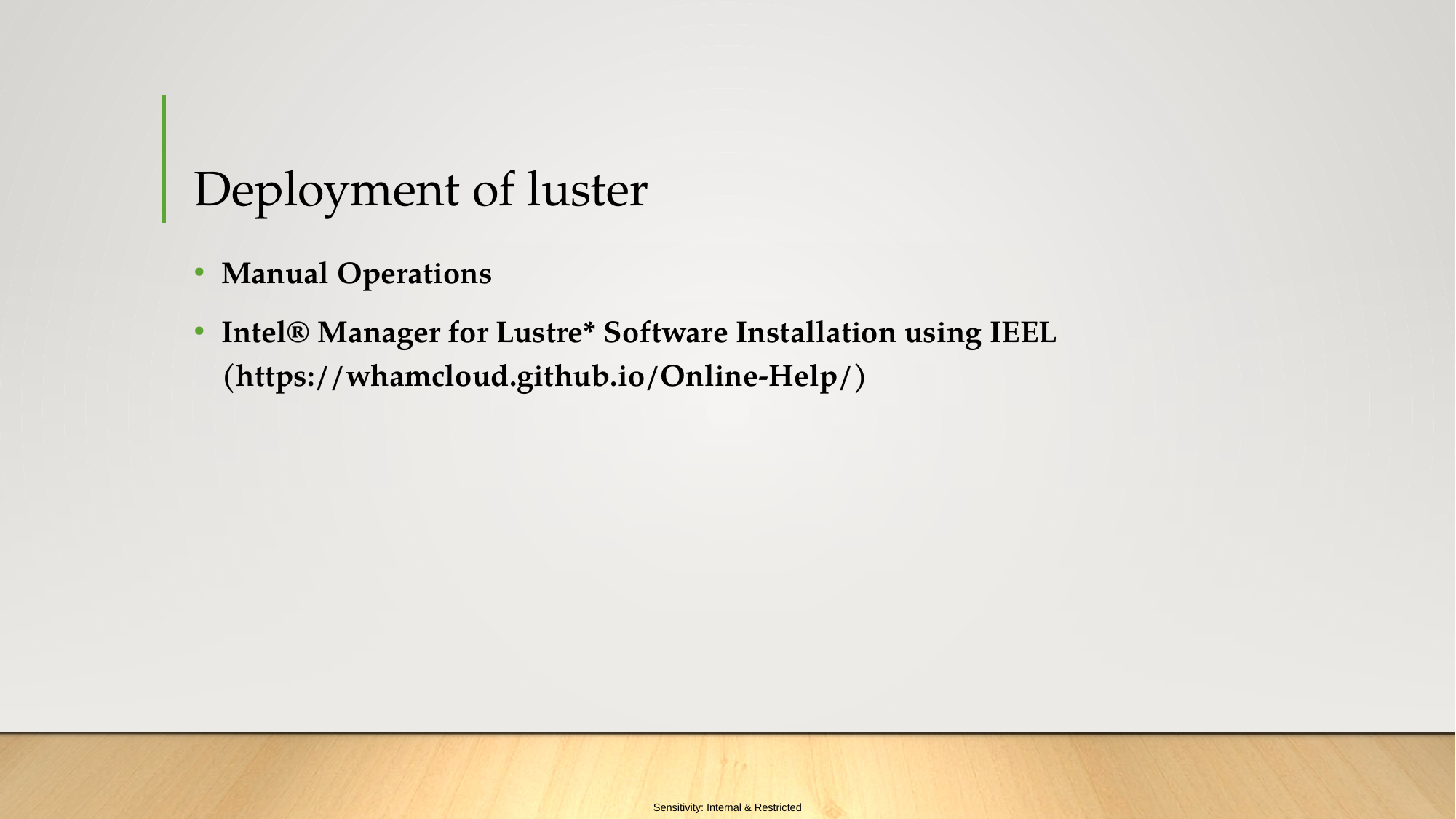

# Deployment of luster
Manual Operations
Intel® Manager for Lustre* Software Installation using IEEL (https://whamcloud.github.io/Online-Help/)